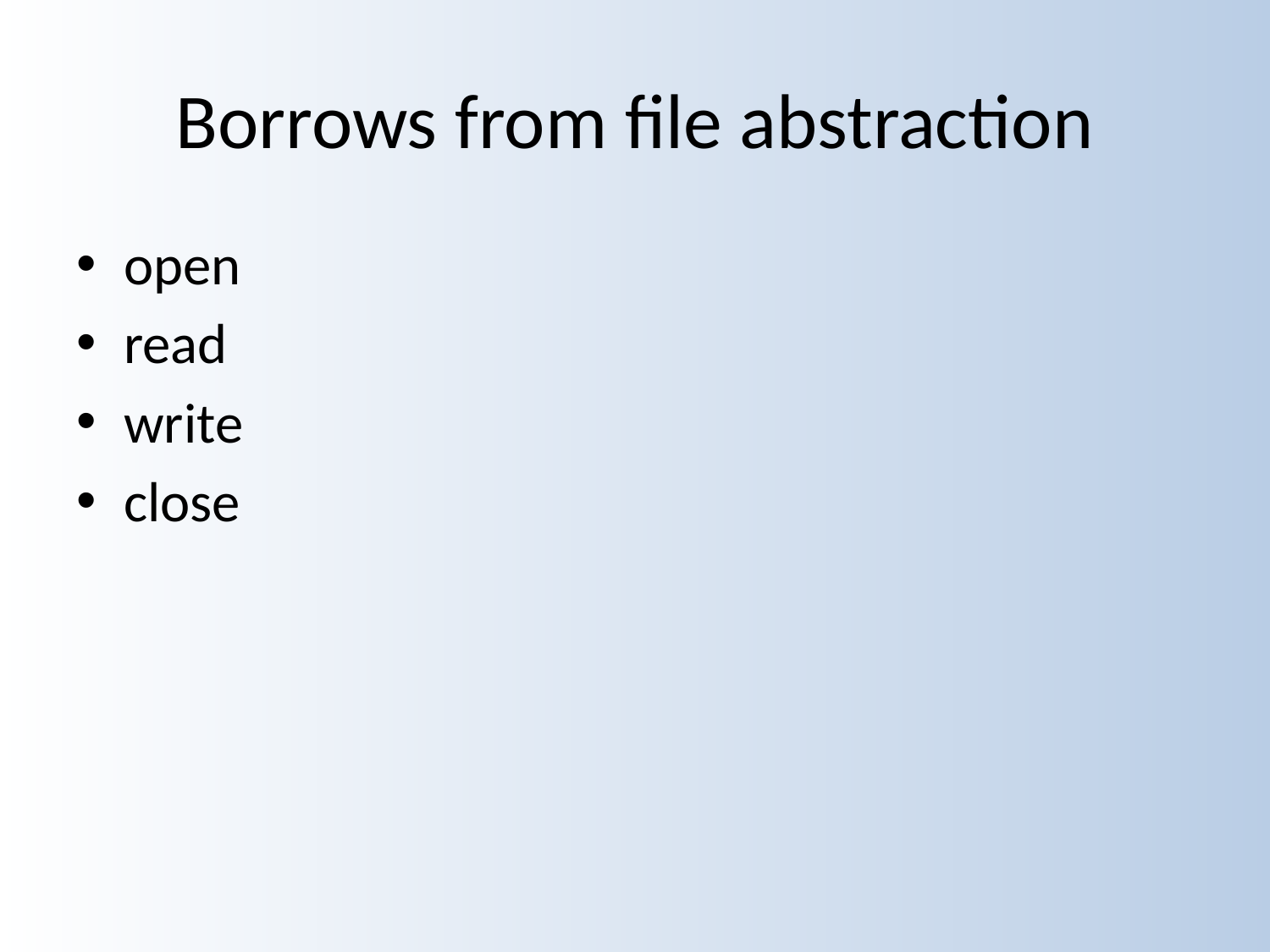

# Borrows from file abstraction
open
read
write
close